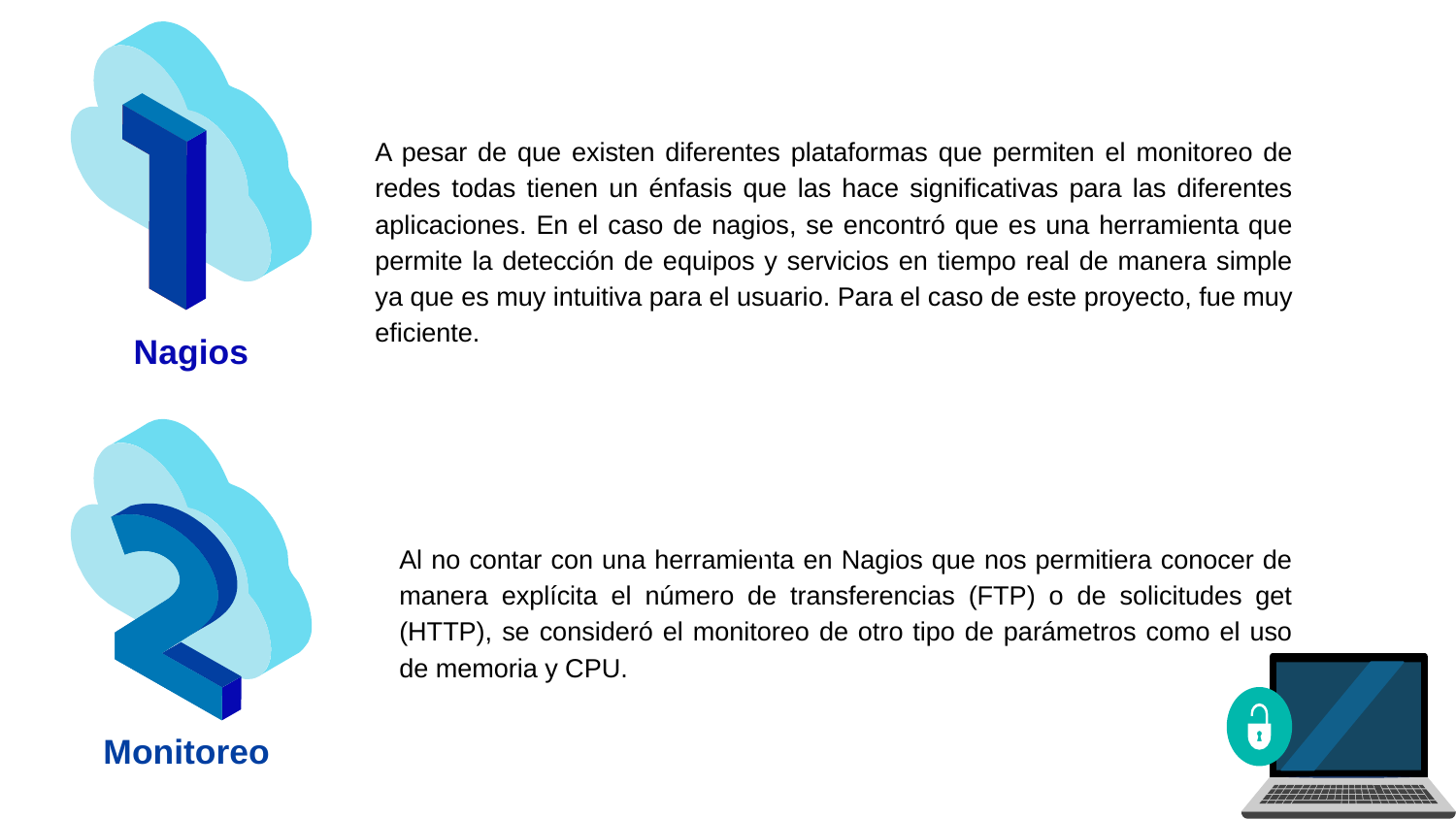

Nagios
A pesar de que existen diferentes plataformas que permiten el monitoreo de redes todas tienen un énfasis que las hace significativas para las diferentes aplicaciones. En el caso de nagios, se encontró que es una herramienta que permite la detección de equipos y servicios en tiempo real de manera simple ya que es muy intuitiva para el usuario. Para el caso de este proyecto, fue muy eficiente.

Monitoreo
Al no contar con una herramienta en Nagios que nos permitiera conocer de manera explícita el número de transferencias (FTP) o de solicitudes get (HTTP), se consideró el monitoreo de otro tipo de parámetros como el uso de memoria y CPU.